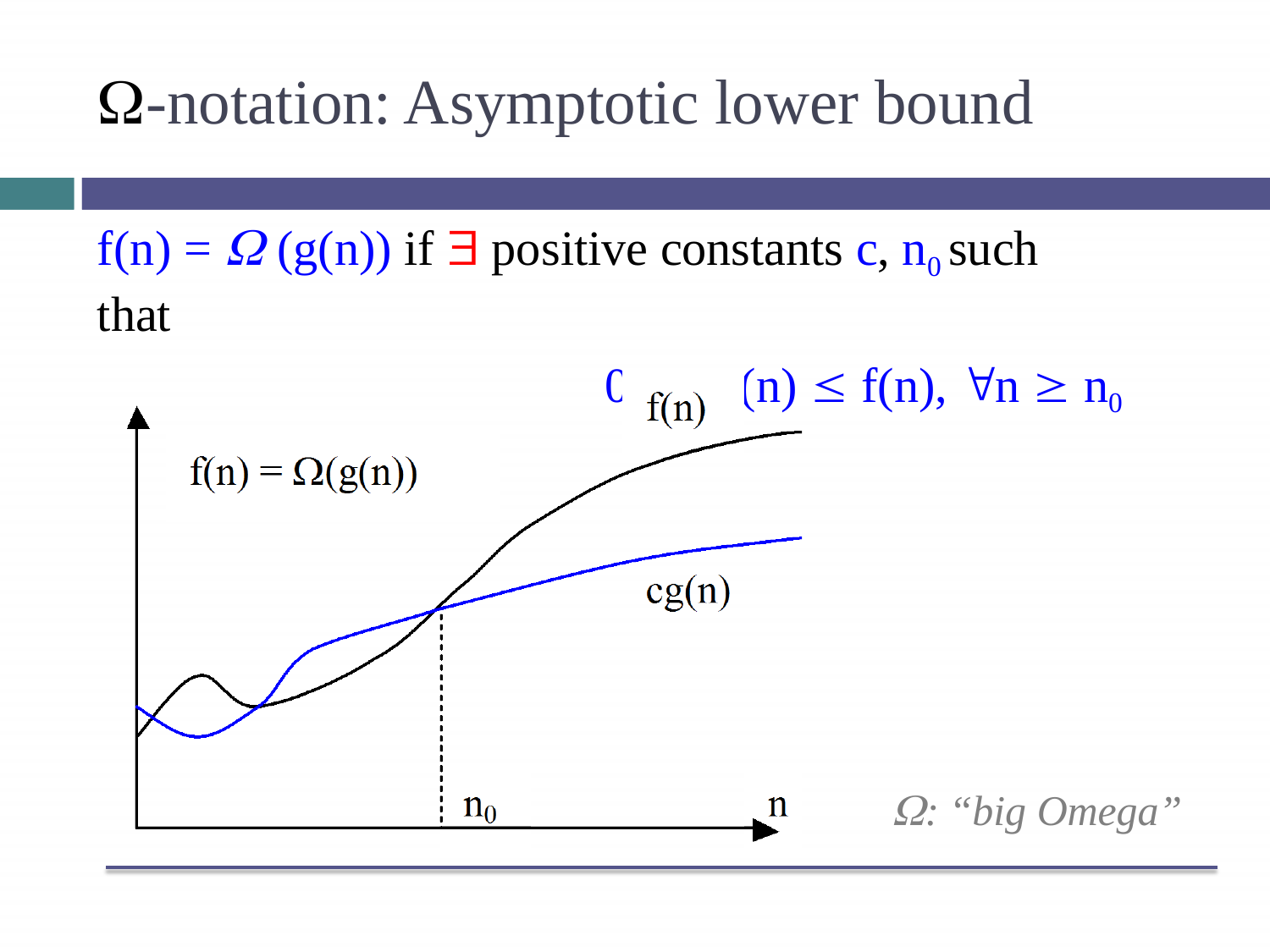

# Ω-notation: Asymptotic lower bound

f(n) = Ω (g(n)) if ∃ positive constants c, n0 such that
0 ≤ cg(n) ≤ f(n), ∀n ≥ n0

Ω: “big Omega”